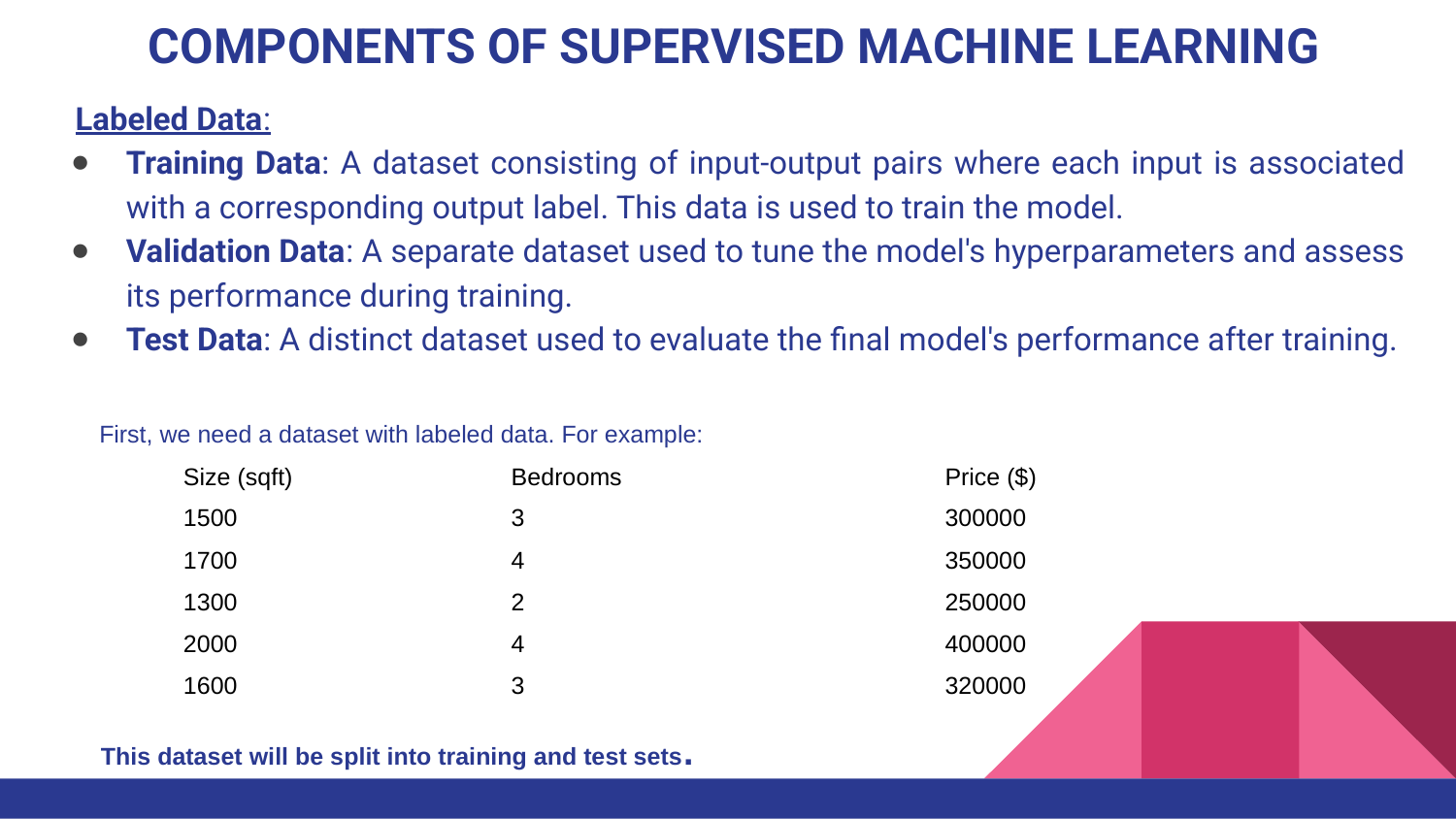

# COMPONENTS OF SUPERVISED MACHINE LEARNING
Labeled Data:
Training Data: A dataset consisting of input-output pairs where each input is associated with a corresponding output label. This data is used to train the model.
Validation Data: A separate dataset used to tune the model's hyperparameters and assess its performance during training.
Test Data: A distinct dataset used to evaluate the final model's performance after training.

First, we need a dataset with labeled data. For example:
| Size (sqft) | Bedrooms | Price ($) |
| --- | --- | --- |
| 1500 | 3 | 300000 |
| 1700 | 4 | 350000 |
| 1300 | 2 | 250000 |
| 2000 | 4 | 400000 |
| 1600 | 3 | 320000 |
This dataset will be split into training and test sets.